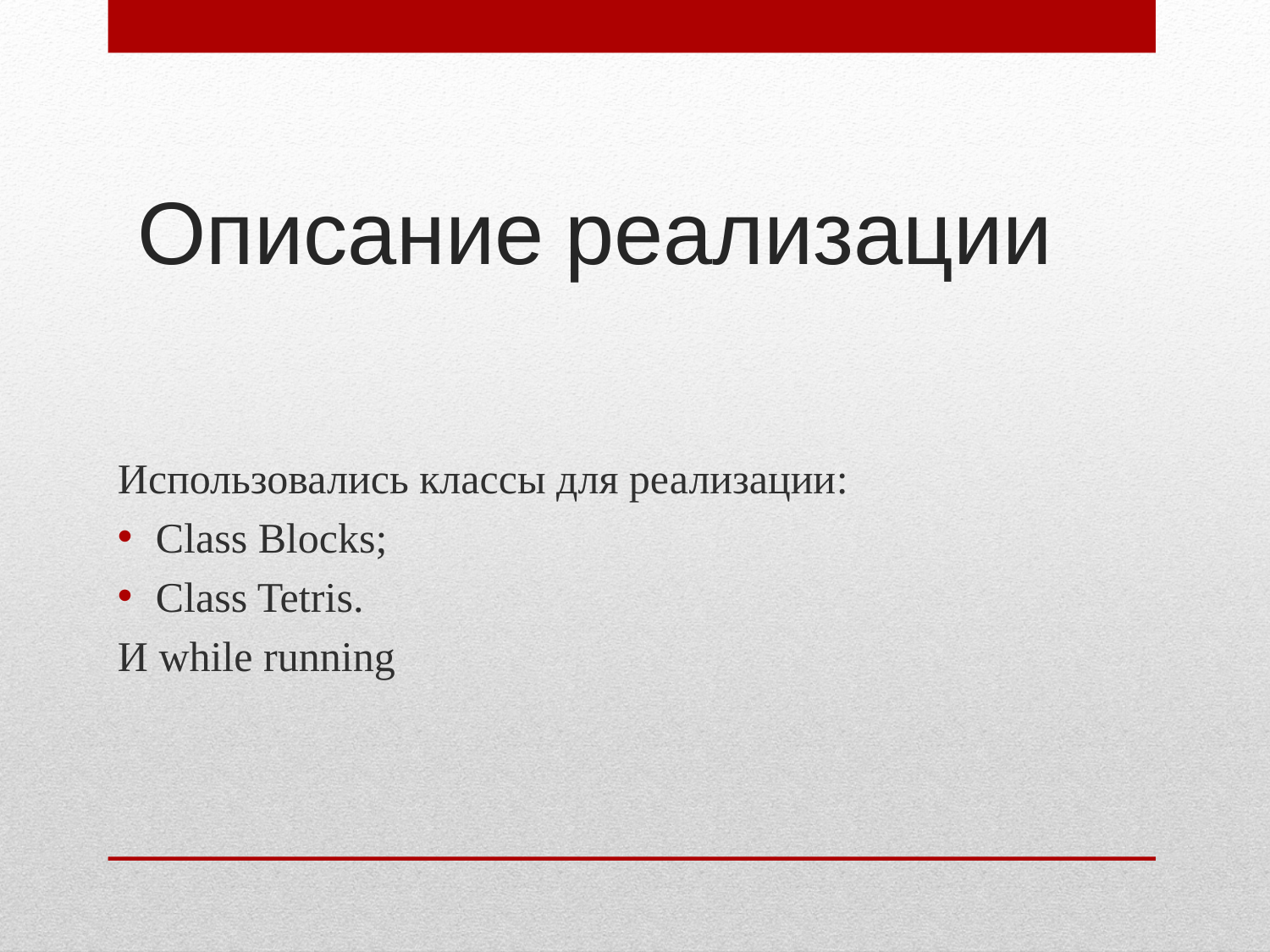

# Описание реализации
Использовались классы для реализации:
Class Blocks;
Class Tetris.
И while running